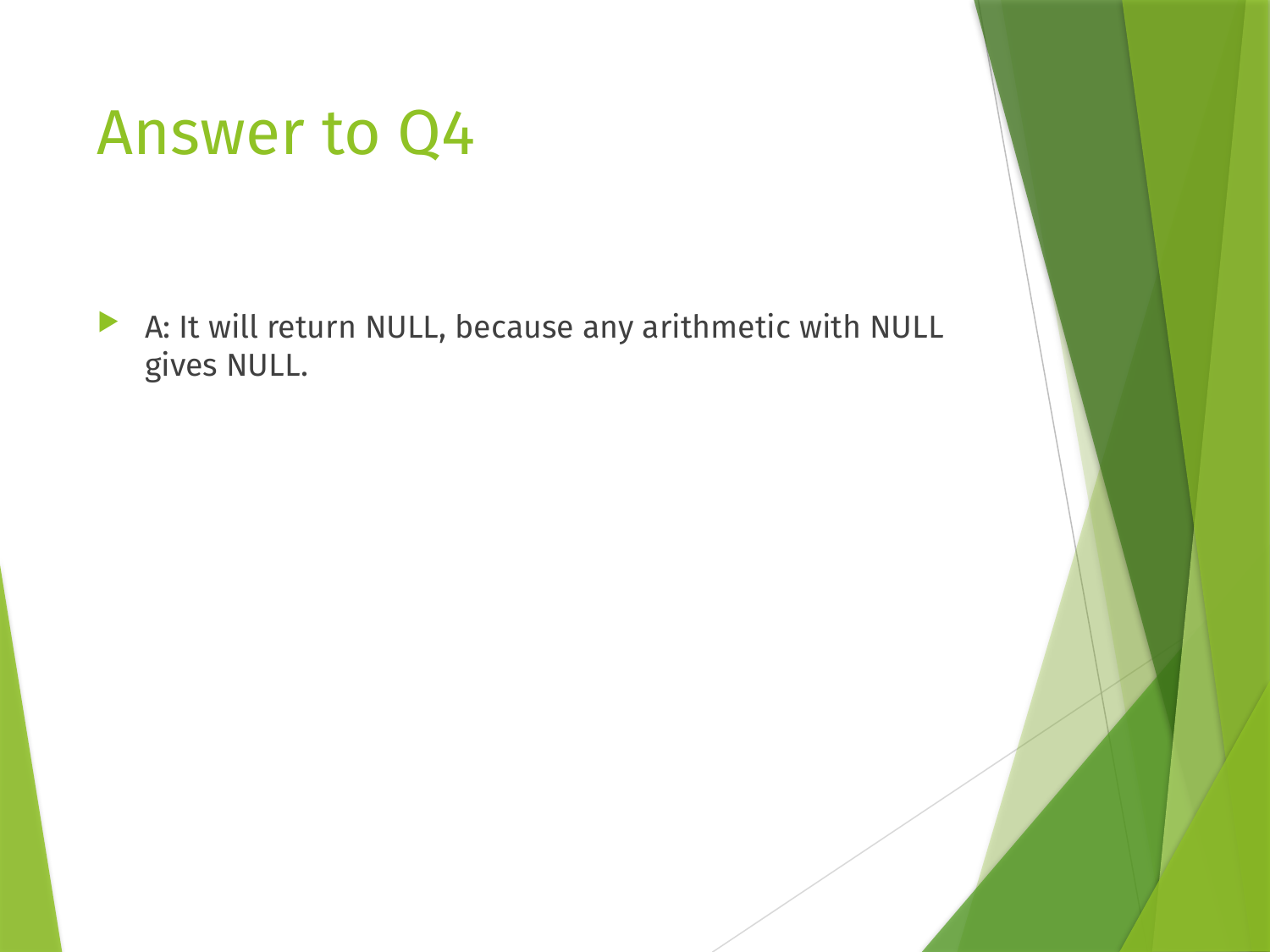

# Answer to Q4
A: It will return NULL, because any arithmetic with NULL gives NULL.